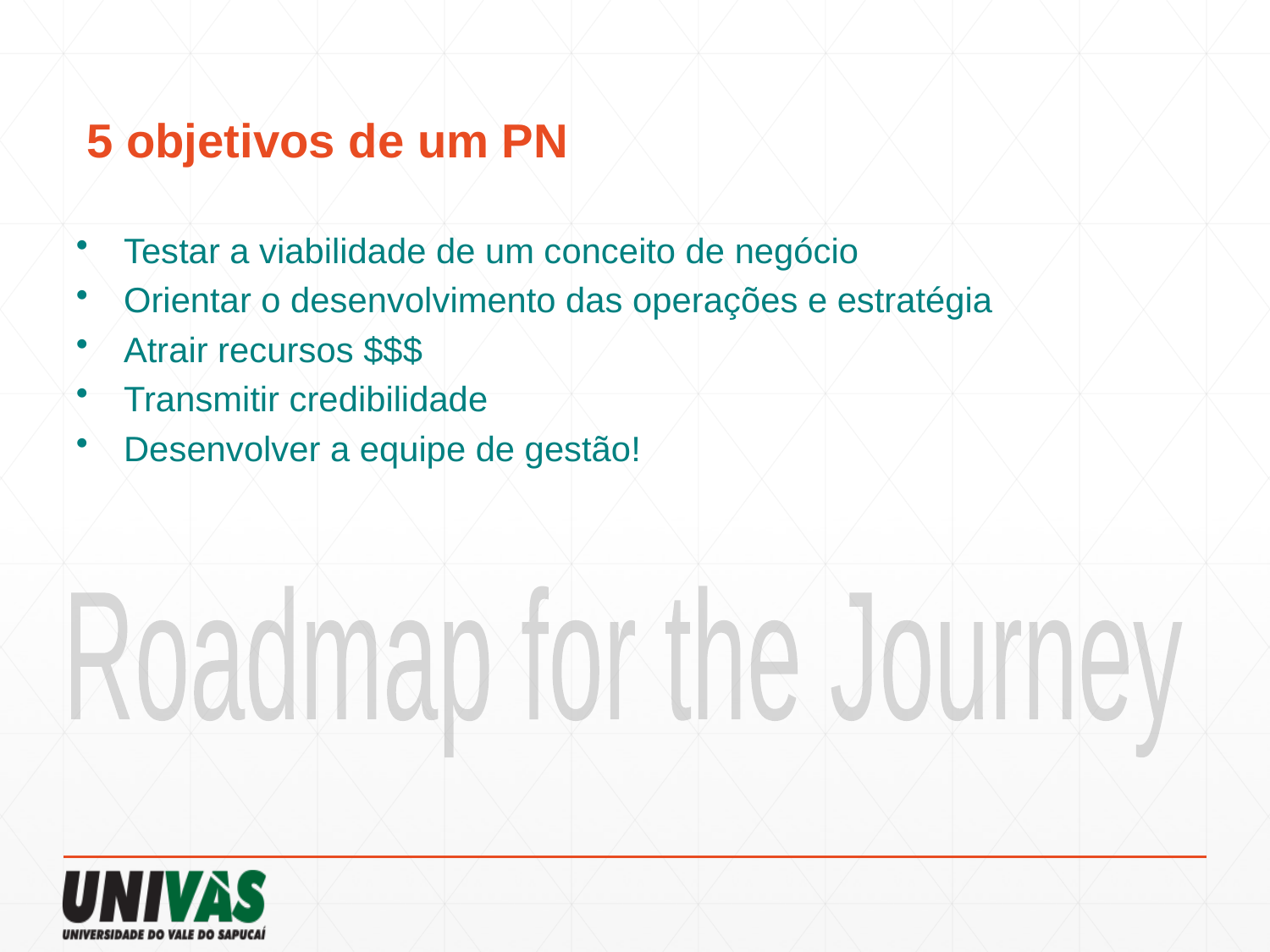

# 5 objetivos de um PN
Testar a viabilidade de um conceito de negócio
Orientar o desenvolvimento das operações e estratégia
Atrair recursos $$$
Transmitir credibilidade
Desenvolver a equipe de gestão!

Roadmap for the Journey